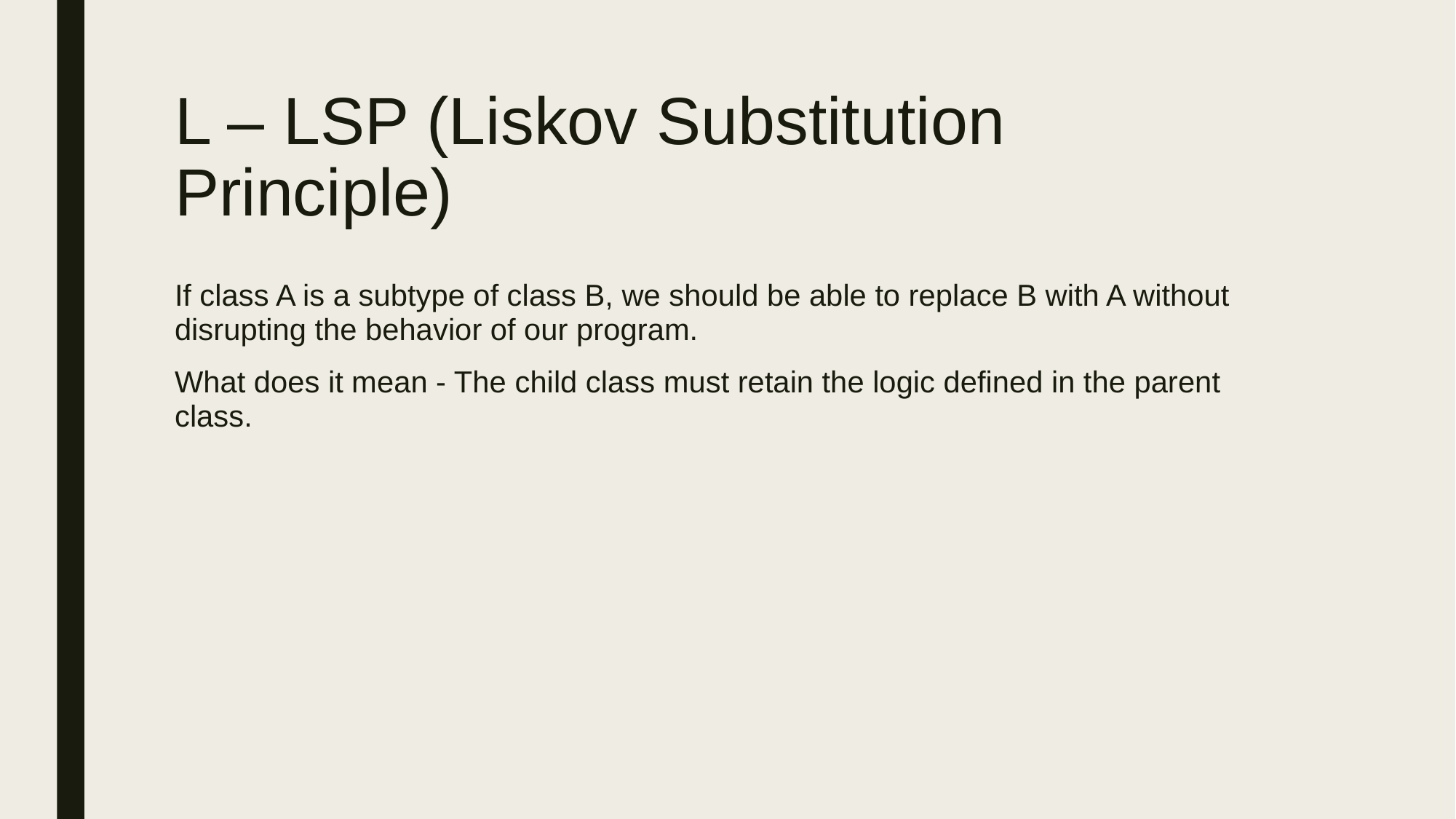

# L – LSP (Liskov Substitution Principle)
If class A is a subtype of class B, we should be able to replace B with A without disrupting the behavior of our program.
What does it mean - The child class must retain the logic defined in the parent class.